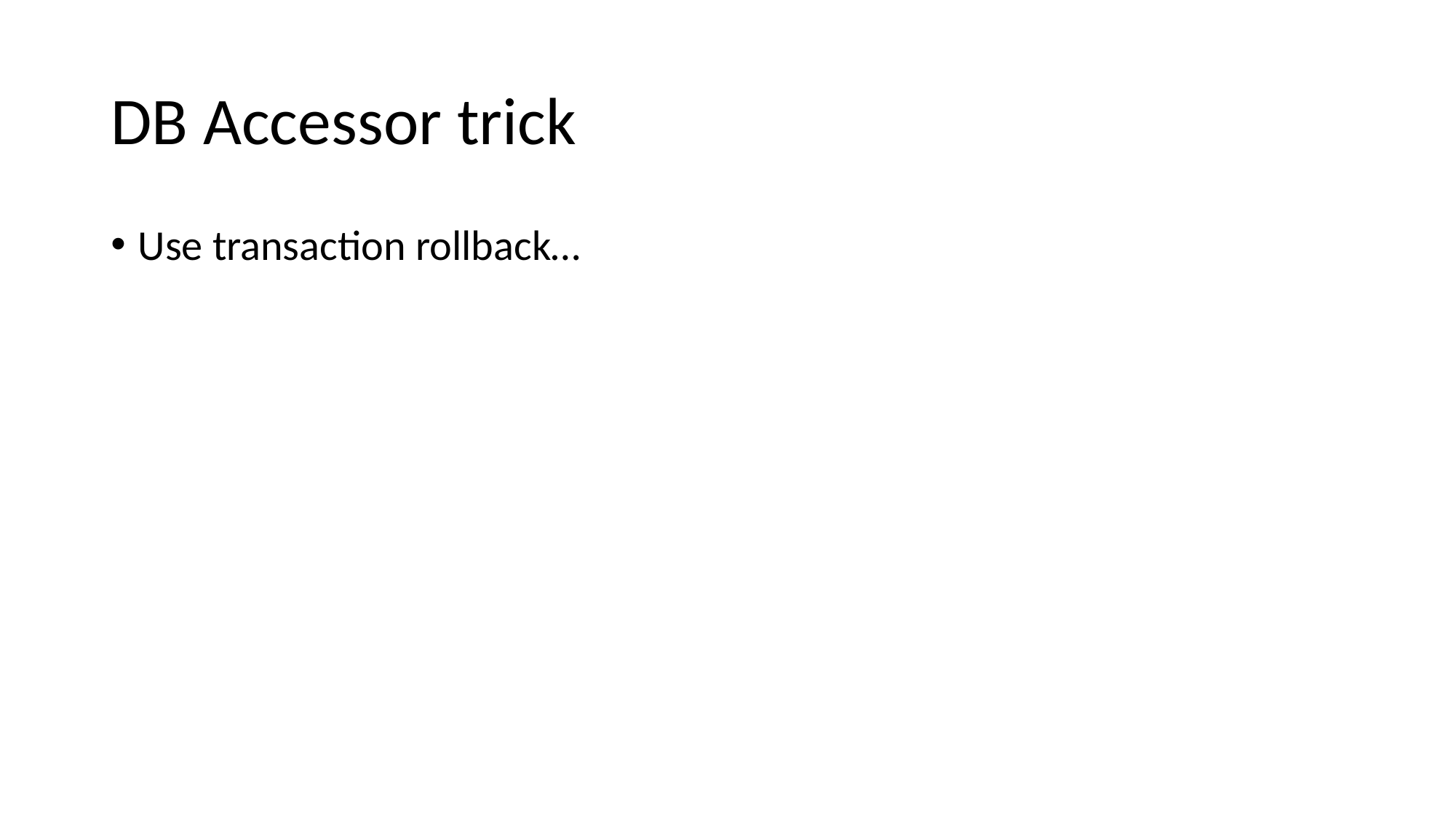

# DB Accessor trick
Use transaction rollback…